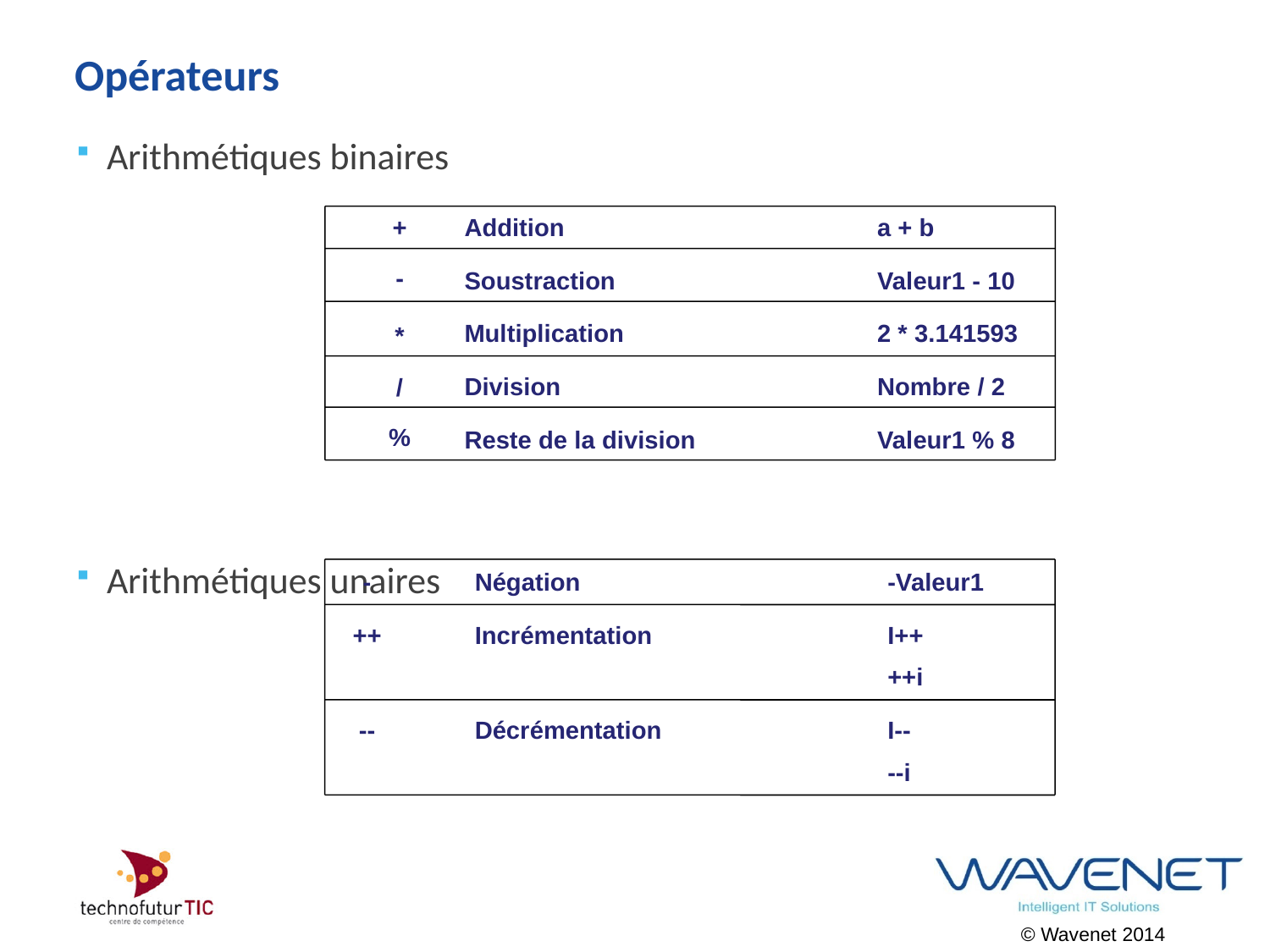

# Opérateurs
Arithmétiques binaires

Arithmétiques unaires
+

Addition
a + b

-
Soustraction
Valeur1 - 10

Multiplication
2 * 3.141593
*

Division
Nombre / 2
/

%
Reste de la division
Valeur1 % 8

-
Négation
-Valeur1

++

Incrémentation

I++
++i

--

Décrémentation

I--
--i

© Wavenet 2014